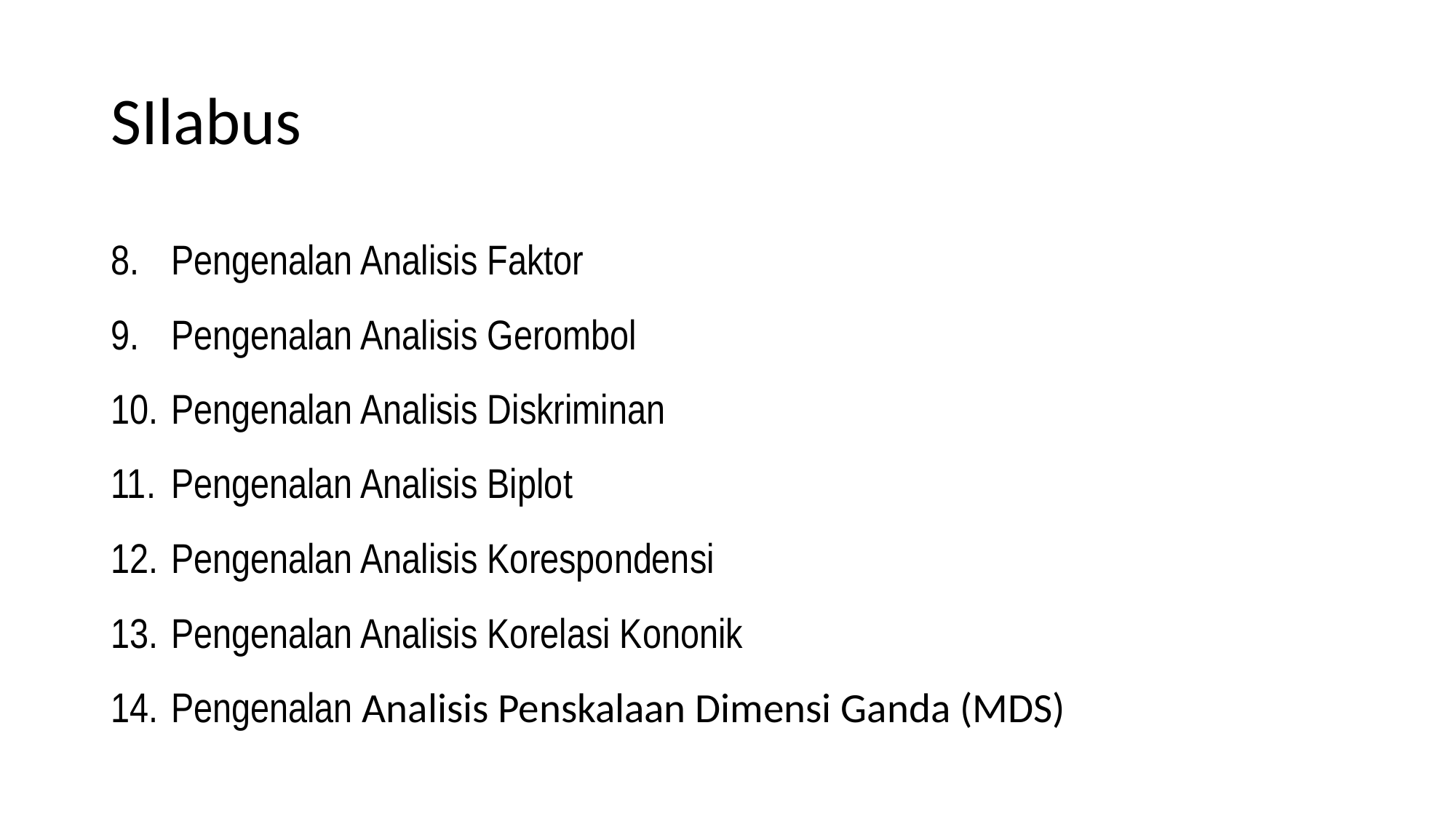

# SIlabus
Pengenalan Analisis Faktor
Pengenalan Analisis Gerombol
Pengenalan Analisis Diskriminan
Pengenalan Analisis Biplot
Pengenalan Analisis Korespondensi
Pengenalan Analisis Korelasi Kononik
Pengenalan Analisis Penskalaan Dimensi Ganda (MDS)